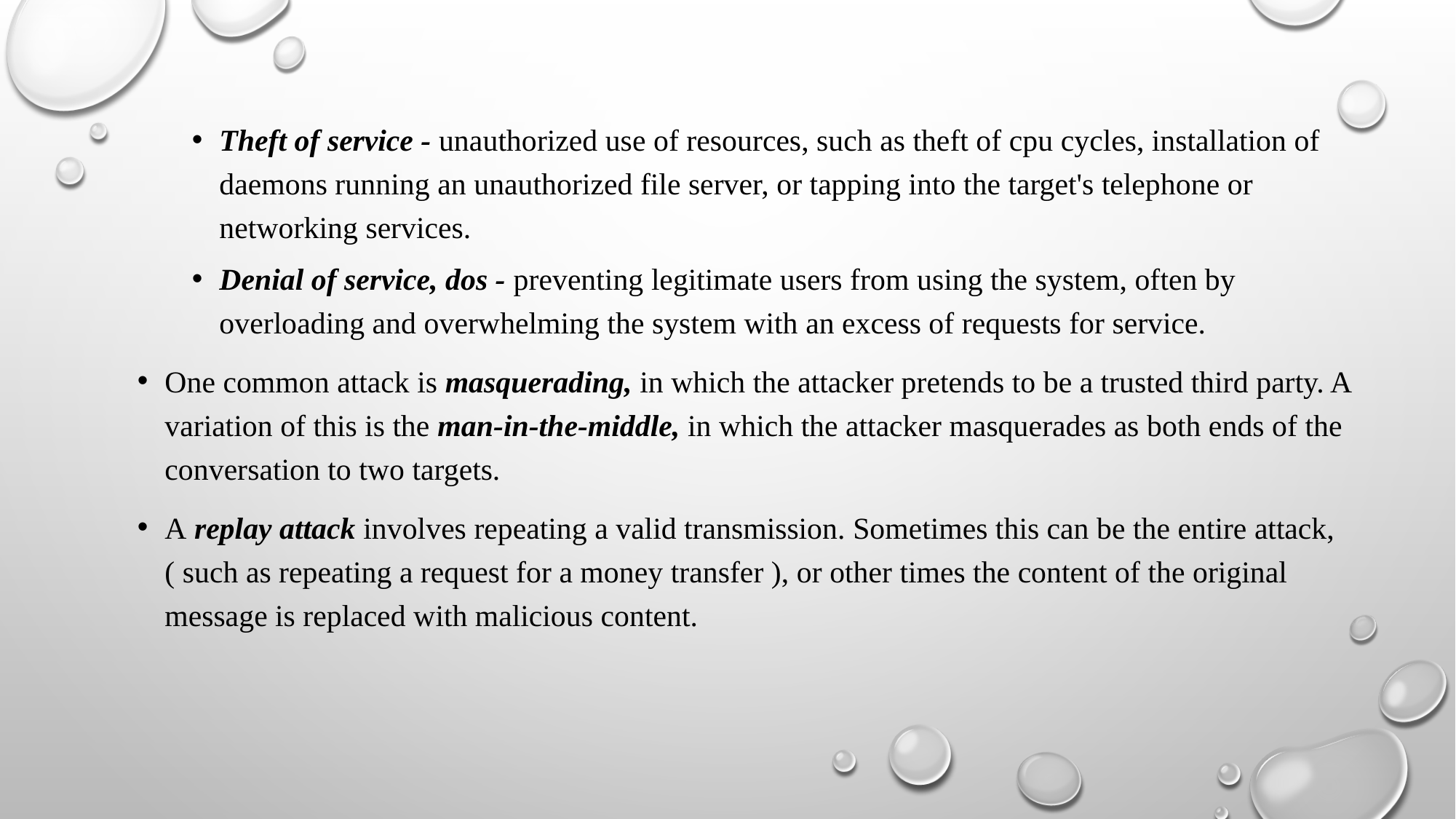

Theft of service - unauthorized use of resources, such as theft of cpu cycles, installation of daemons running an unauthorized file server, or tapping into the target's telephone or networking services.
Denial of service, dos - preventing legitimate users from using the system, often by overloading and overwhelming the system with an excess of requests for service.
One common attack is masquerading, in which the attacker pretends to be a trusted third party. A variation of this is the man-in-the-middle, in which the attacker masquerades as both ends of the conversation to two targets.
A replay attack involves repeating a valid transmission. Sometimes this can be the entire attack, ( such as repeating a request for a money transfer ), or other times the content of the original message is replaced with malicious content.